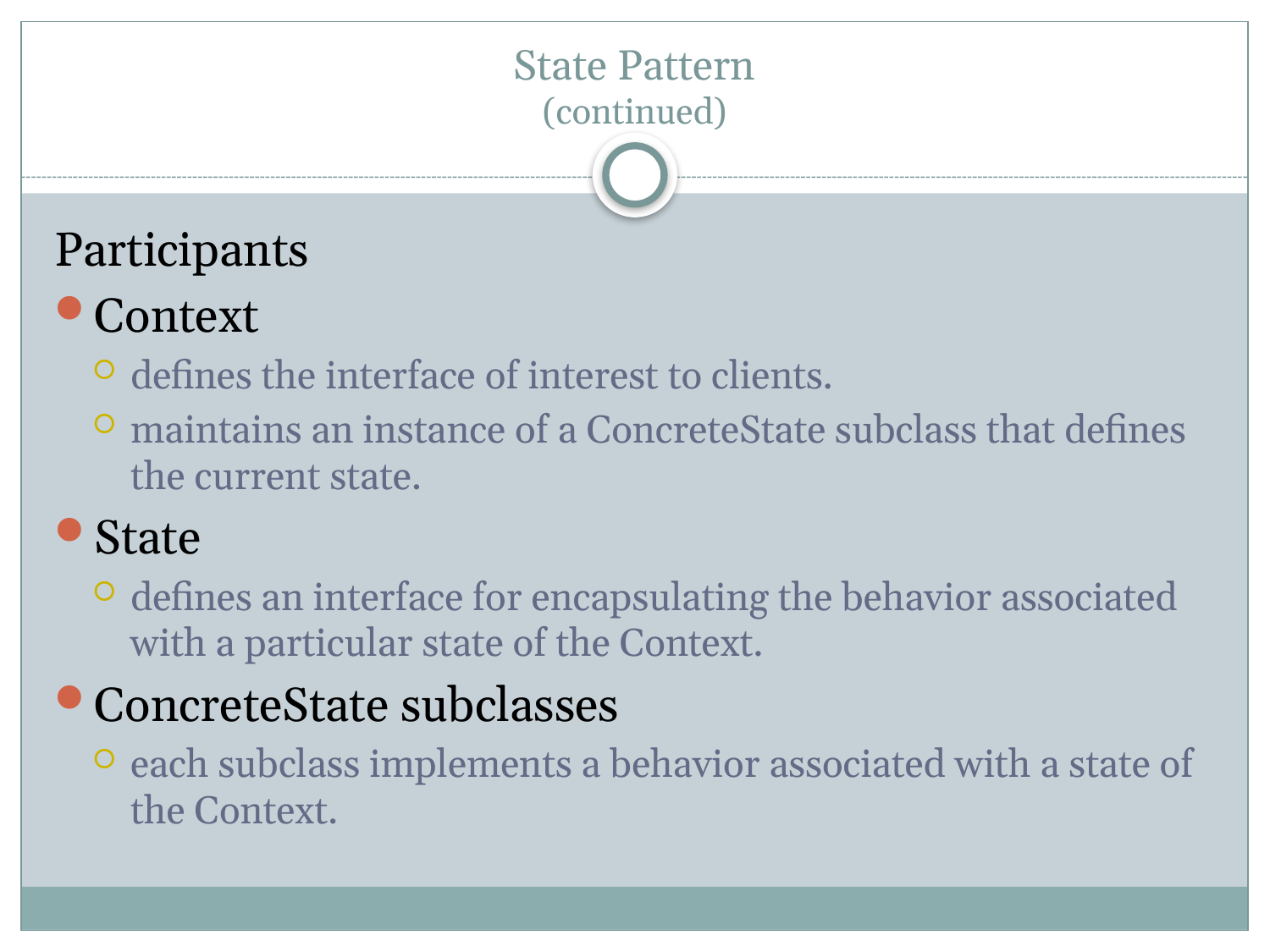

# State Pattern (continued)
Participants
Context
defines the interface of interest to clients.
maintains an instance of a ConcreteState subclass that defines the current state.
State
defines an interface for encapsulating the behavior associated with a particular state of the Context.
ConcreteState subclasses
each subclass implements a behavior associated with a state of the Context.